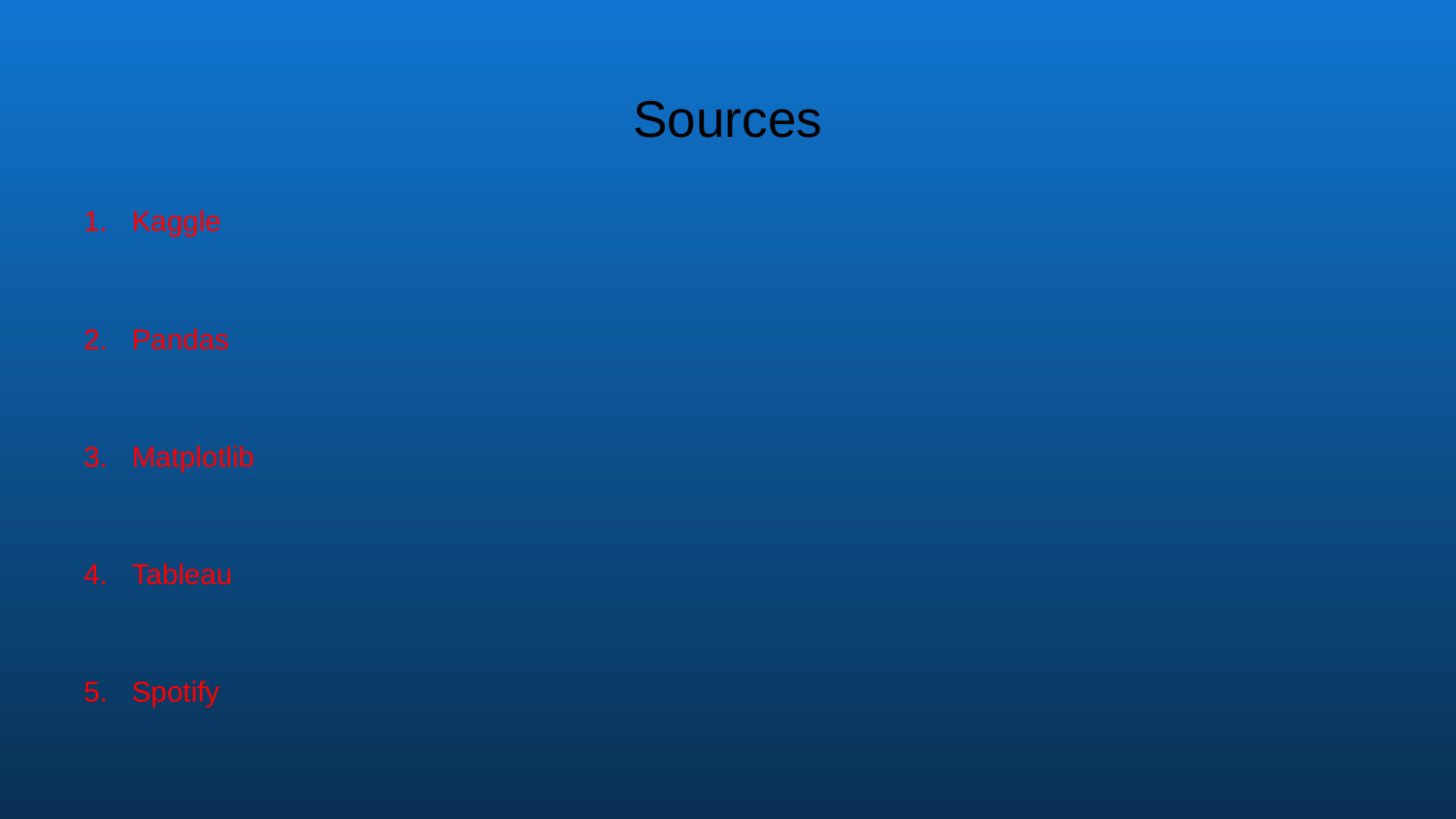

# Sources
Kaggle

Pandas

Matplotlib

Tableau

Spotify